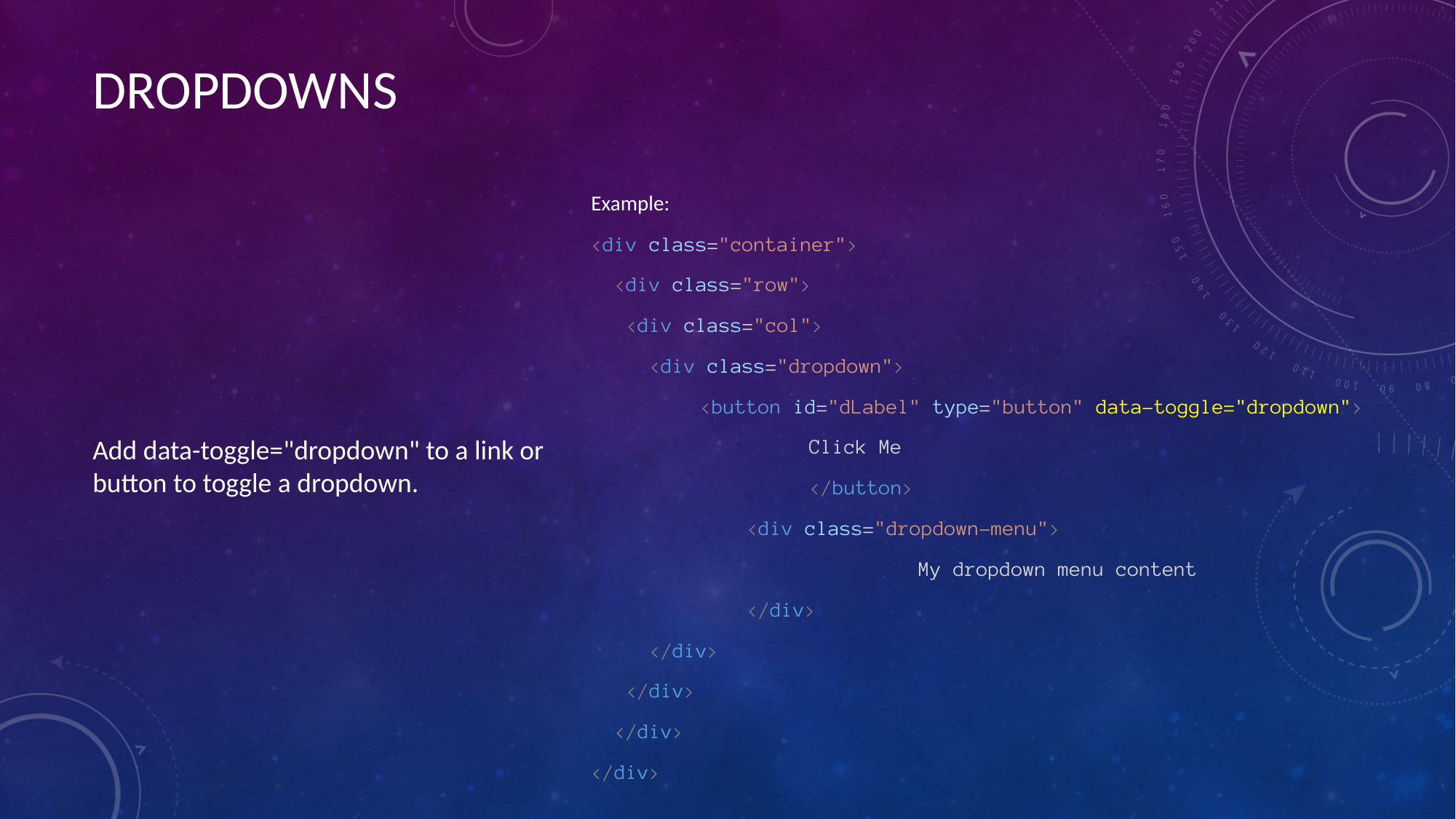

# dropdowns
Add data-toggle="dropdown" to a link or button to toggle a dropdown.
Example:
<div class="container">
  <div class="row">
   <div class="col">
     <div class="dropdown">
      	<button id="dLabel" type="button" data-toggle="dropdown">
	     	Click Me
		</button>
	    <div class="dropdown-menu">
		 	My dropdown menu content
	    </div>
     </div>
   </div>
  </div>
</div>